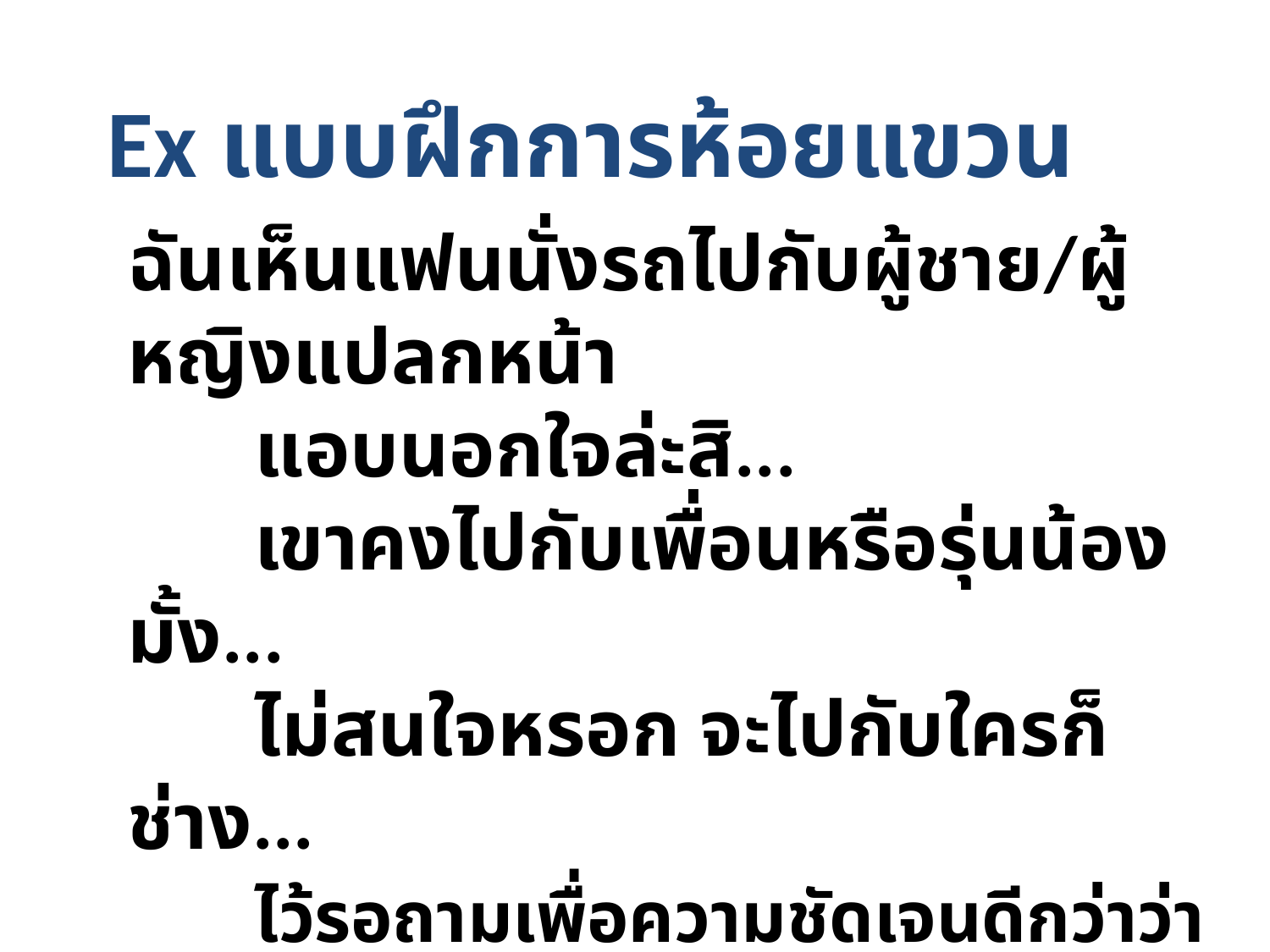

Ex แบบฝึกการห้อยแขวน
ฉันเห็นแฟนนั่งรถไปกับผู้ชาย/ผู้หญิงแปลกหน้า
	แอบนอกใจล่ะสิ...
	เขาคงไปกับเพื่อนหรือรุ่นน้องมั้ง...
	ไม่สนใจหรอก จะไปกับใครก็ช่าง...
	ไว้รอถามเพื่อความชัดเจนดีกว่าว่าไปกับใคร
	คำตอบอื่นๆ